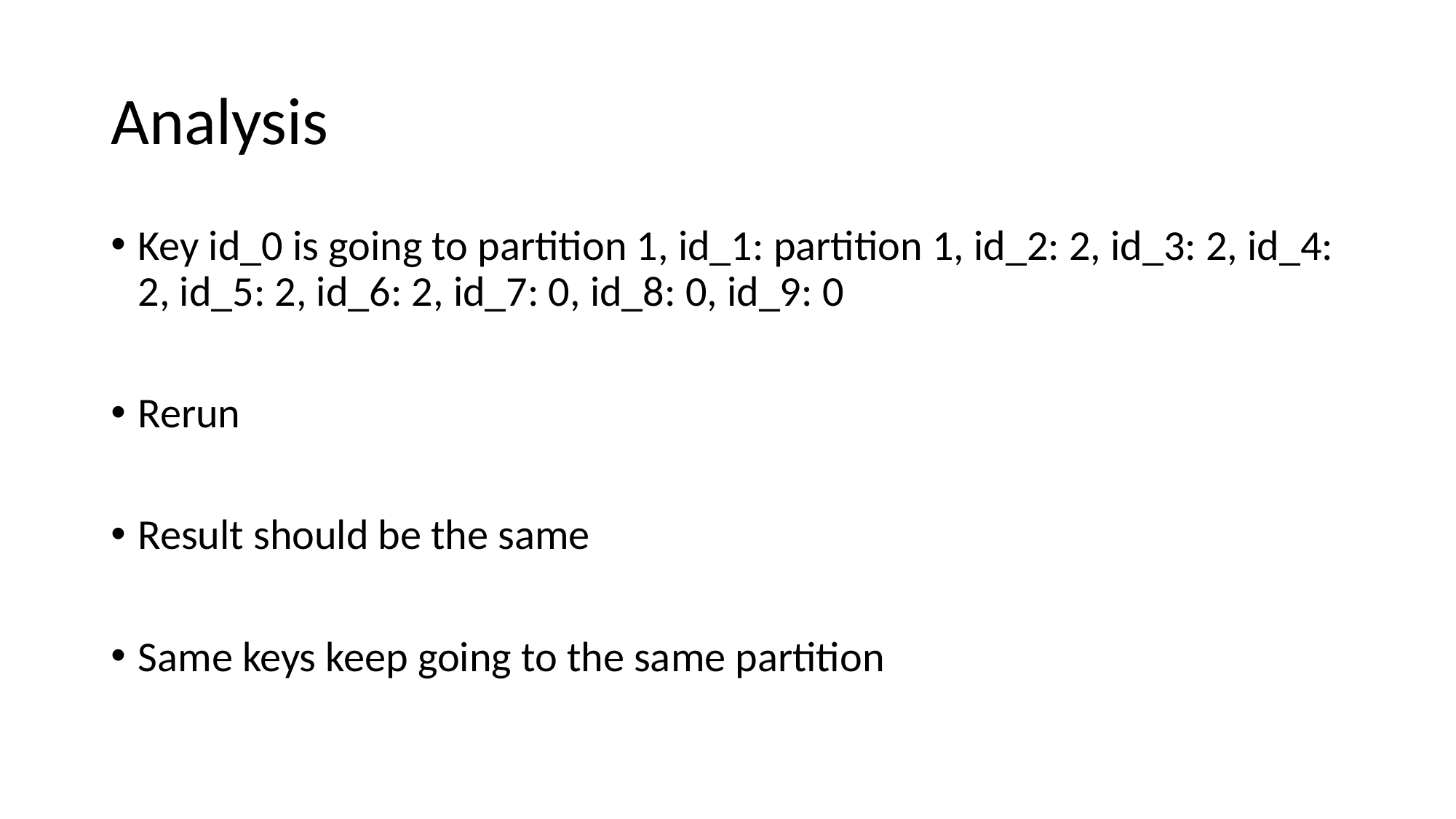

# Analysis
Key id_0 is going to partition 1, id_1: partition 1, id_2: 2, id_3: 2, id_4: 2, id_5: 2, id_6: 2, id_7: 0, id_8: 0, id_9: 0

Rerun

Result should be the same

Same keys keep going to the same partition